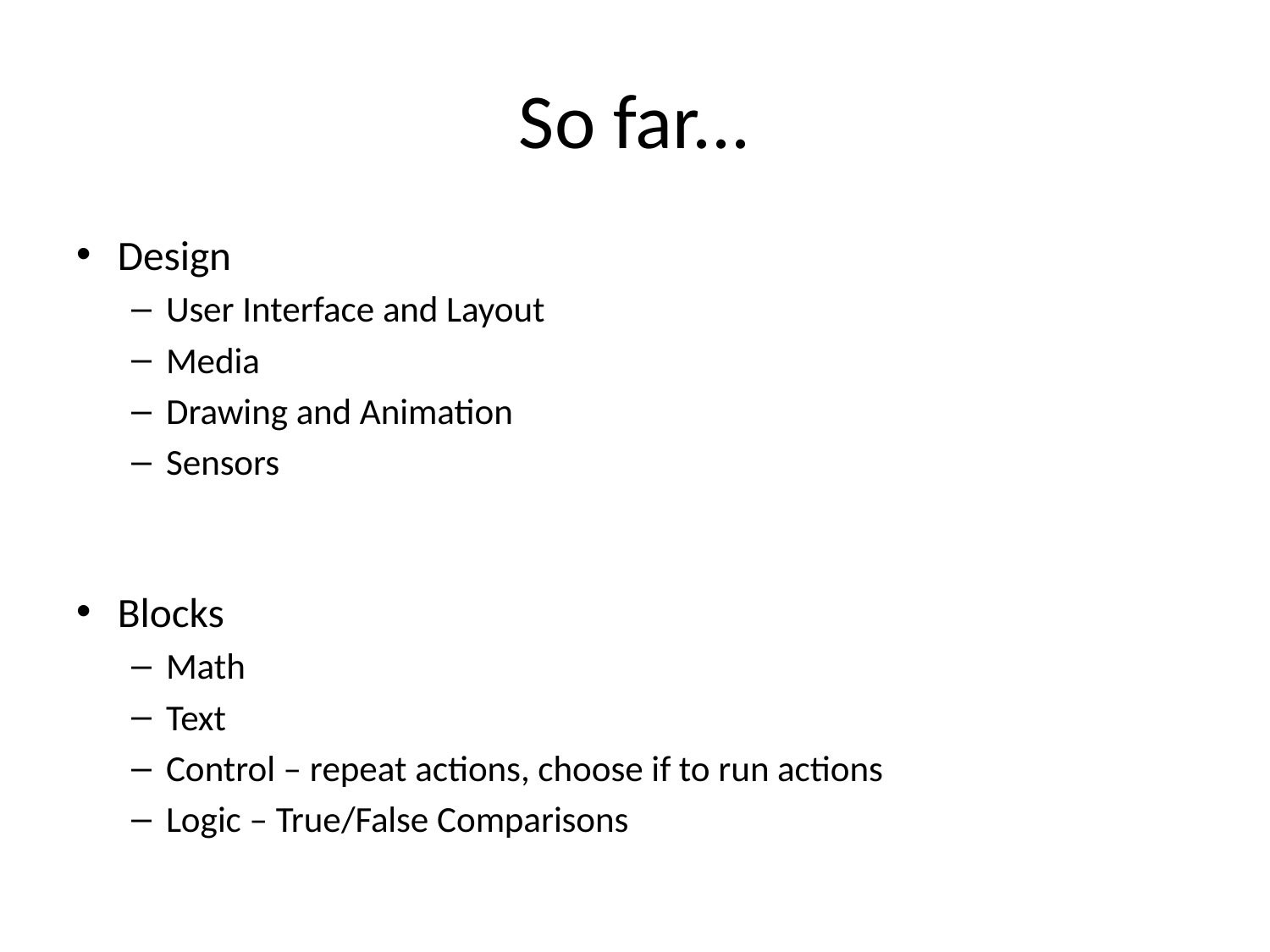

# So far...
Design
User Interface and Layout
Media
Drawing and Animation
Sensors

Blocks
Math
Text
Control – repeat actions, choose if to run actions
Logic – True/False Comparisons